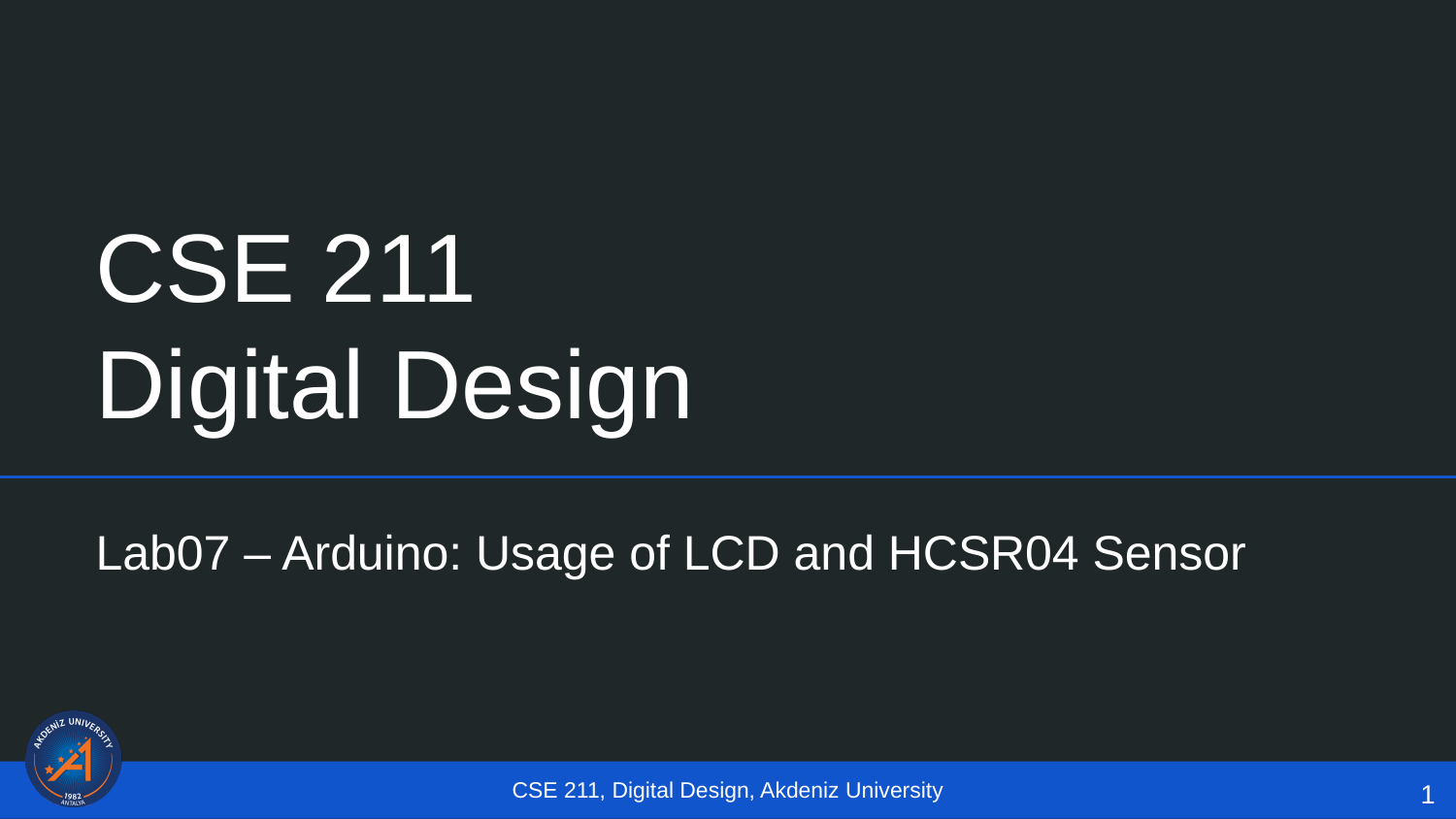

# CSE 211
Digital Design
Lab07 – Arduino: Usage of LCD and HCSR04 Sensor
1